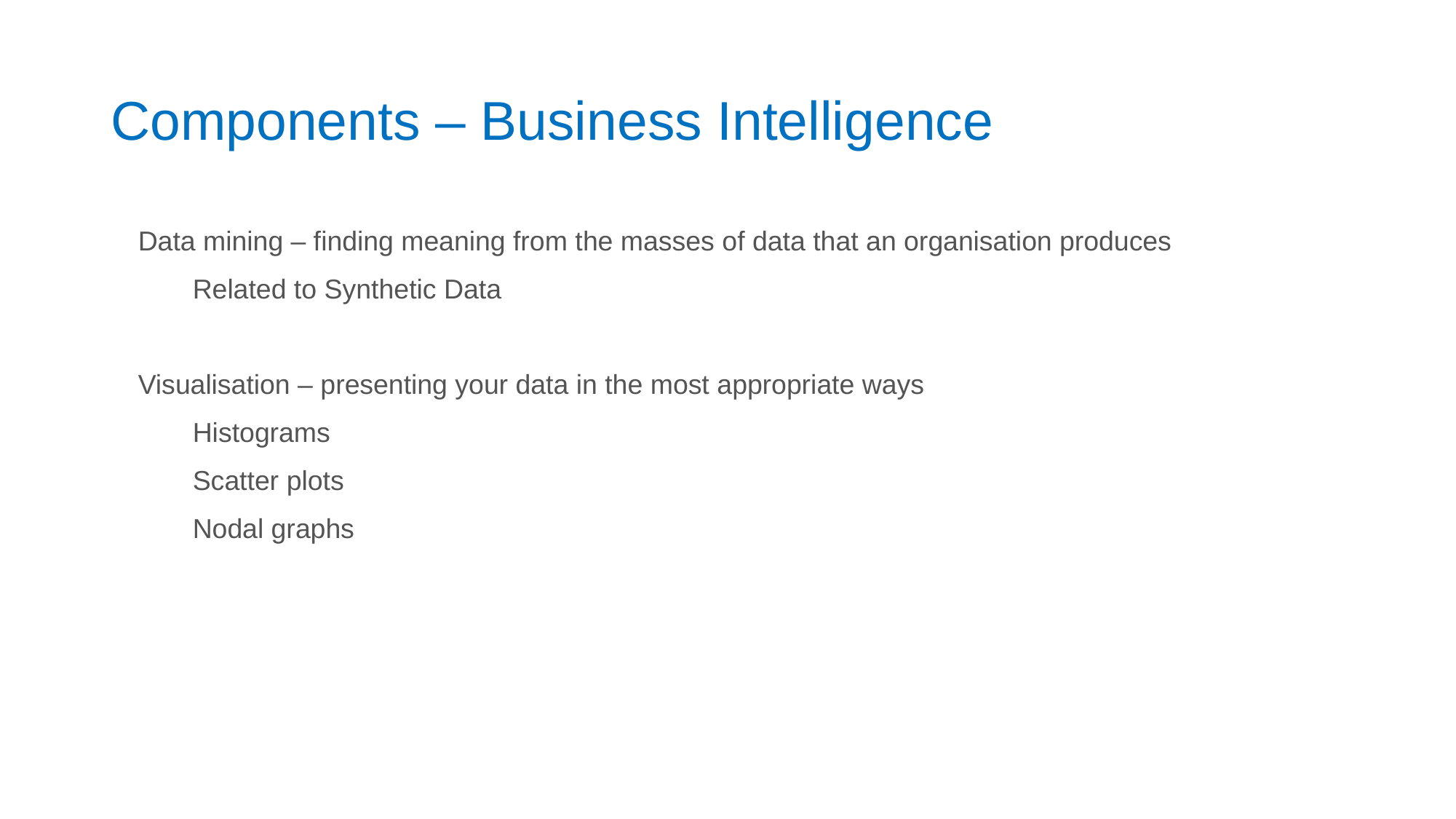

Components – Business Intelligence
Data mining – finding meaning from the masses of data that an organisation produces
Related to Synthetic Data

Visualisation – presenting your data in the most appropriate ways
Histograms
Scatter plots
Nodal graphs